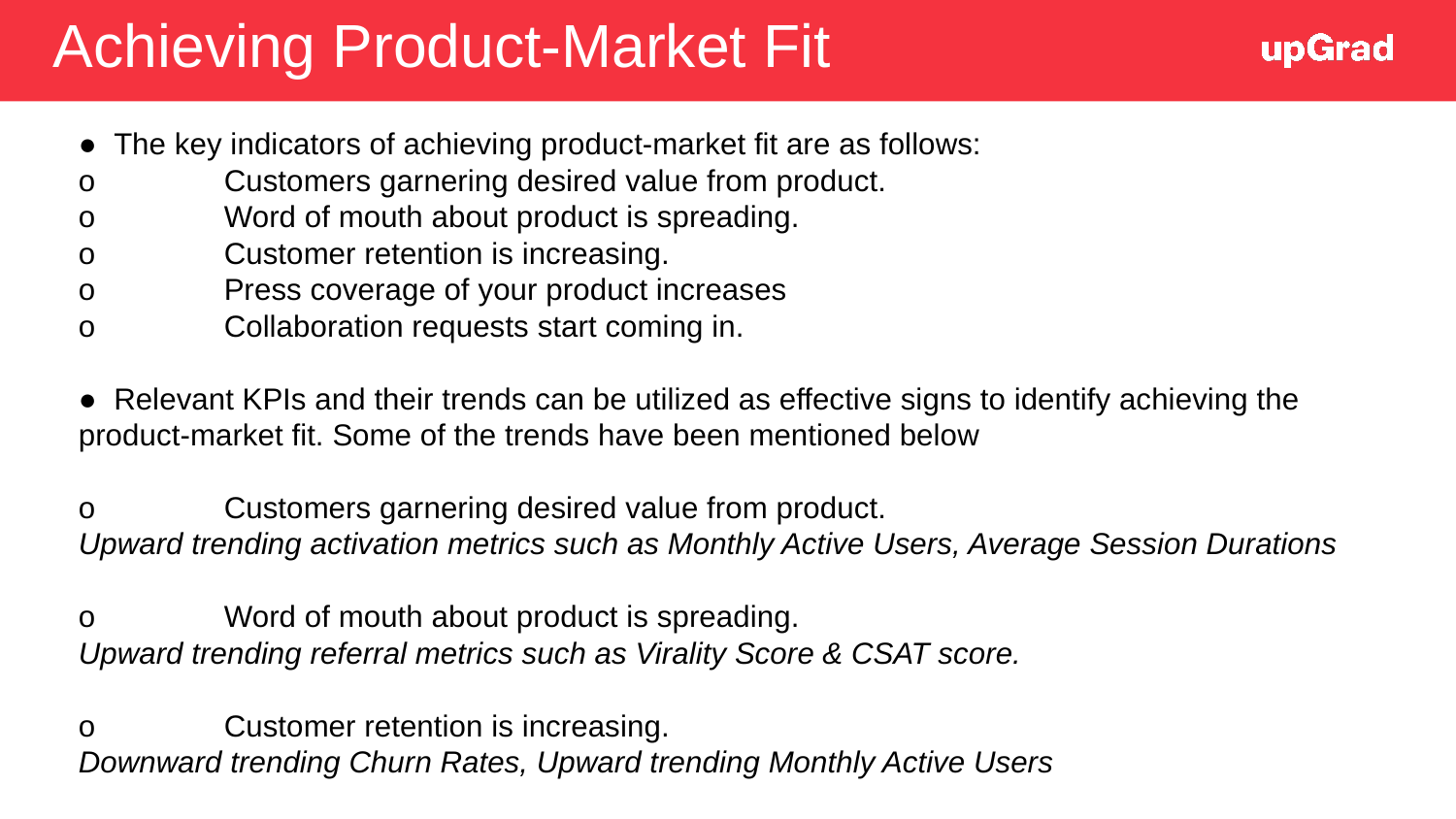

# Achieving Product-Market Fit
●  The key indicators of achieving product-market fit are as follows:
o	Customers garnering desired value from product.
o	Word of mouth about product is spreading.
o	Customer retention is increasing.
o	Press coverage of your product increases
o	Collaboration requests start coming in.

●  Relevant KPIs and their trends can be utilized as effective signs to identify achieving the product-market fit. Some of the trends have been mentioned below

o	Customers garnering desired value from product.
Upward trending activation metrics such as Monthly Active Users, Average Session Durations

o	Word of mouth about product is spreading.
Upward trending referral metrics such as Virality Score & CSAT score.

o	Customer retention is increasing.
Downward trending Churn Rates, Upward trending Monthly Active Users